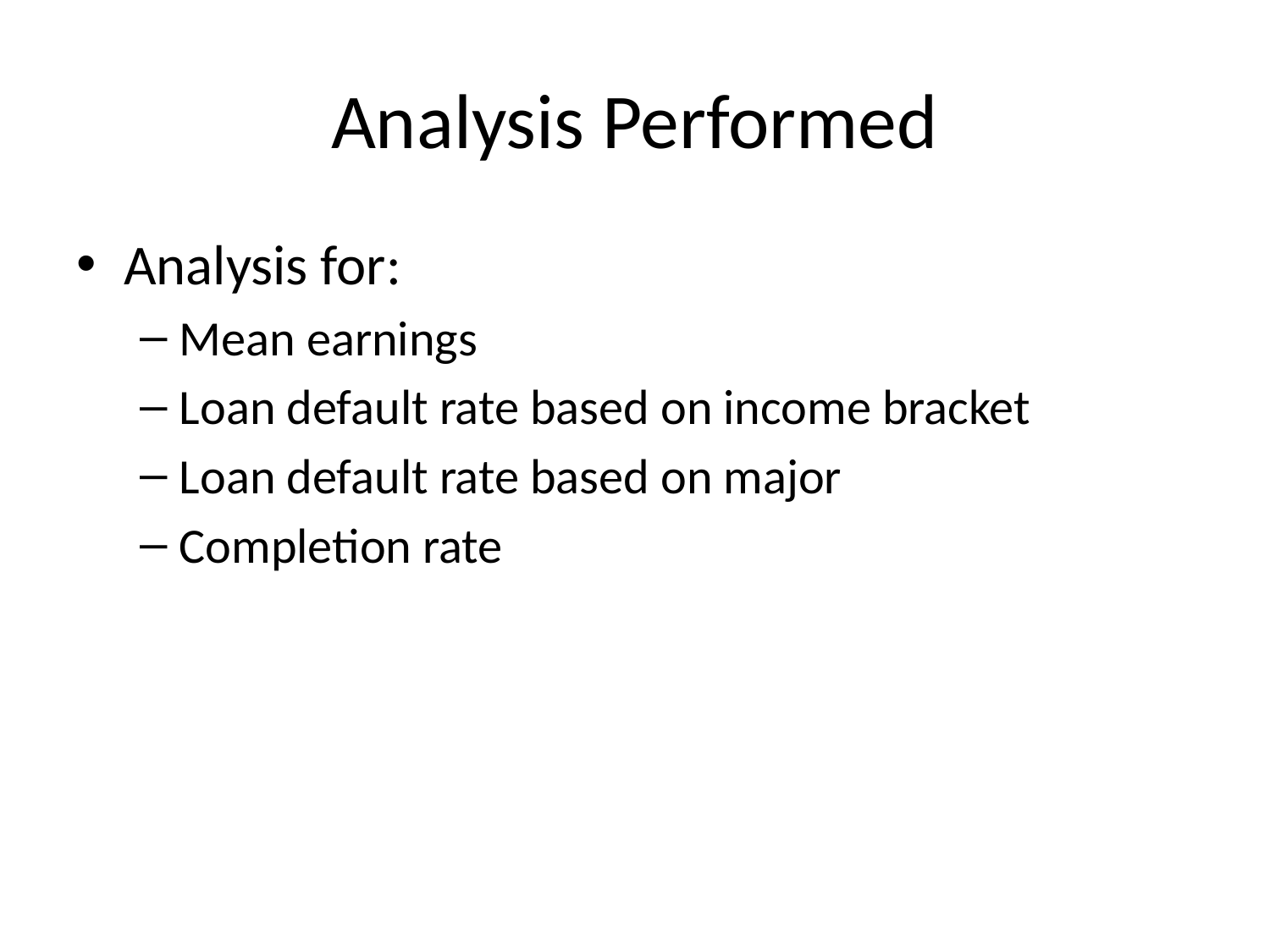

# Analysis Performed
Analysis for:
Mean earnings
Loan default rate based on income bracket
Loan default rate based on major
Completion rate